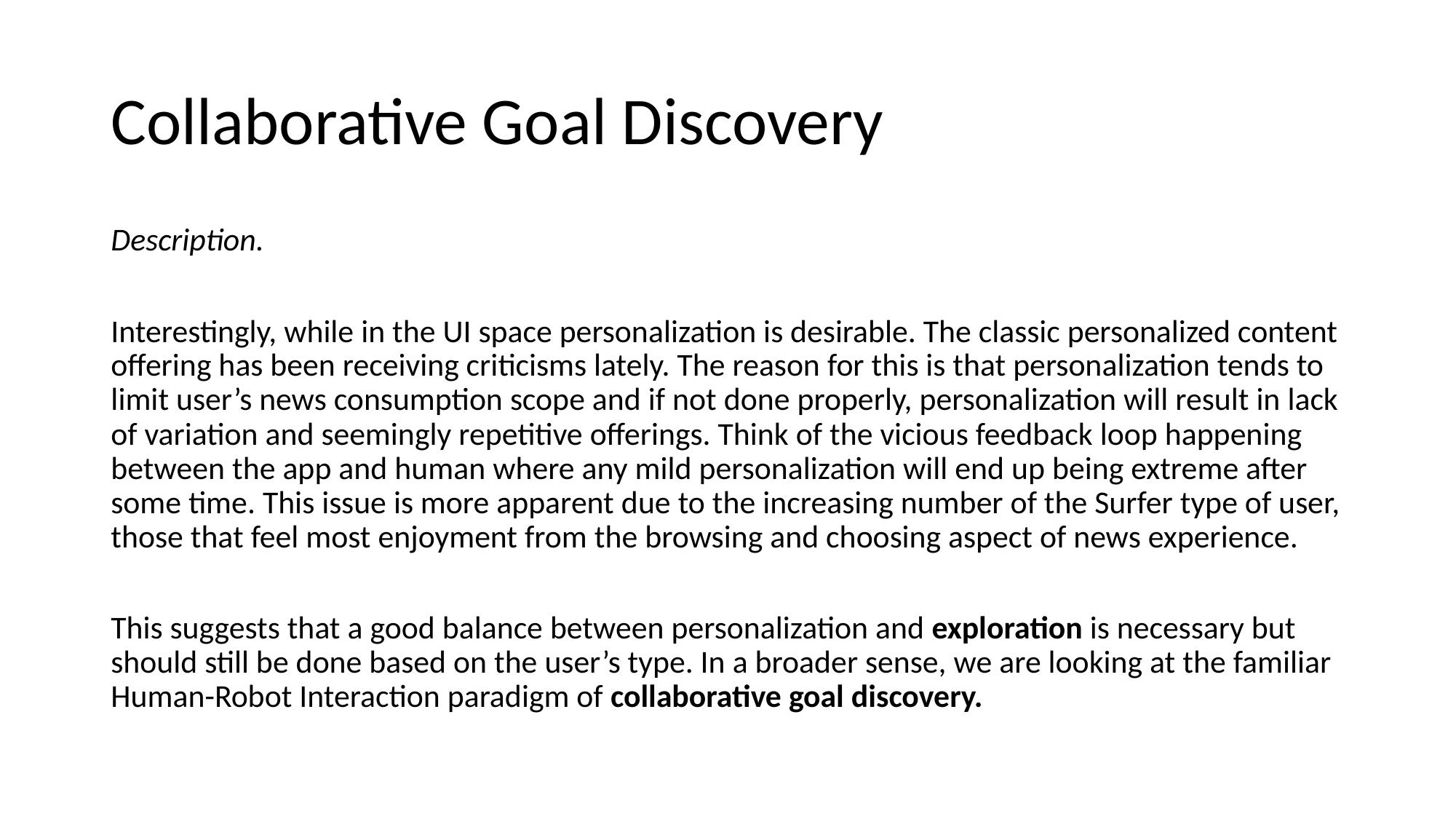

# Collaborative Goal Discovery
Description.

Interestingly, while in the UI space personalization is desirable. The classic personalized content offering has been receiving criticisms lately. The reason for this is that personalization tends to limit user’s news consumption scope and if not done properly, personalization will result in lack of variation and seemingly repetitive offerings. Think of the vicious feedback loop happening between the app and human where any mild personalization will end up being extreme after some time. This issue is more apparent due to the increasing number of the Surfer type of user, those that feel most enjoyment from the browsing and choosing aspect of news experience.

This suggests that a good balance between personalization and exploration is necessary but should still be done based on the user’s type. In a broader sense, we are looking at the familiar Human-Robot Interaction paradigm of collaborative goal discovery.